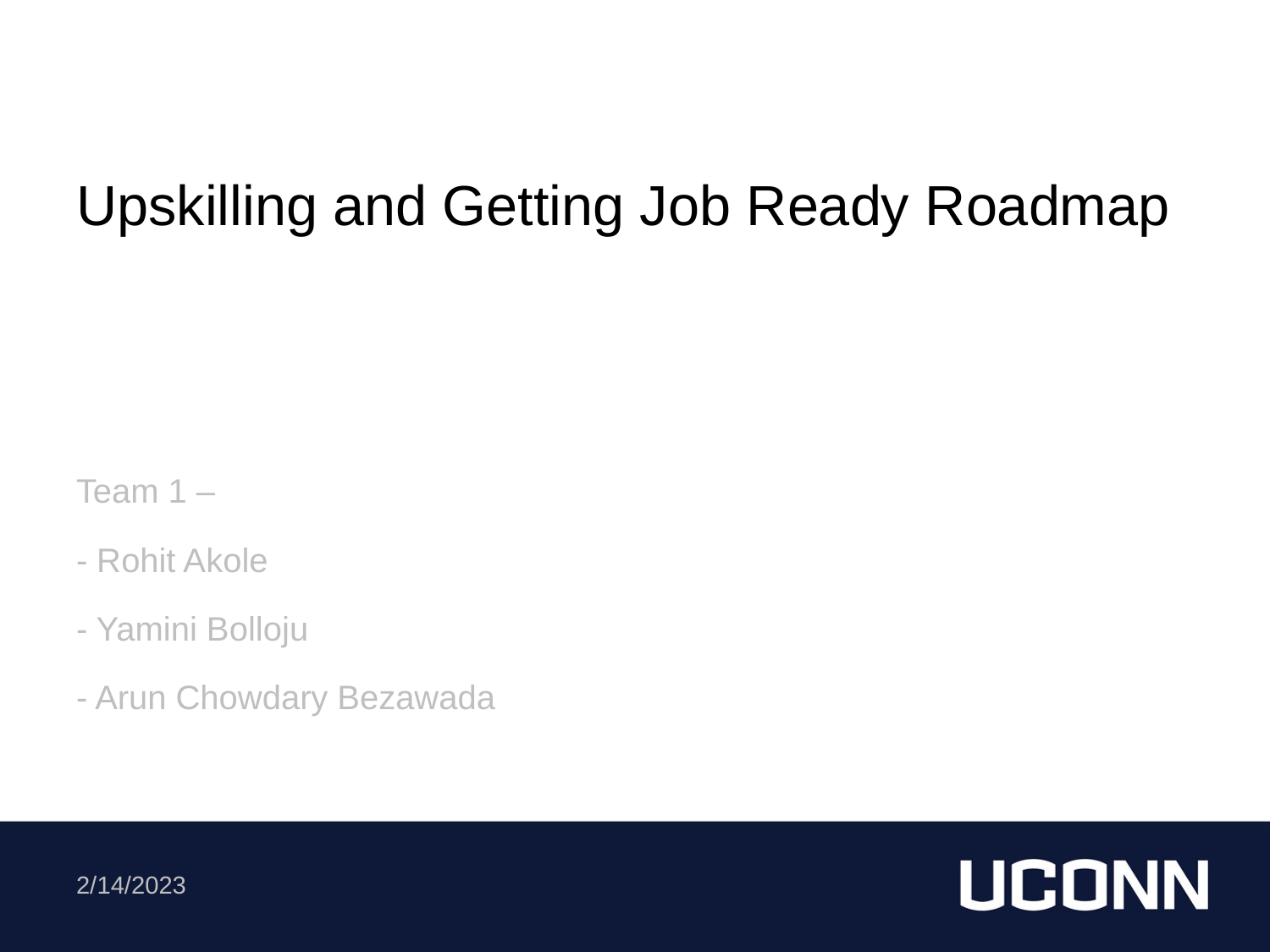

Upskilling and Getting Job Ready Roadmap
Team 1 –
- Rohit Akole
- Yamini Bolloju
- Arun Chowdary Bezawada
2/14/2023